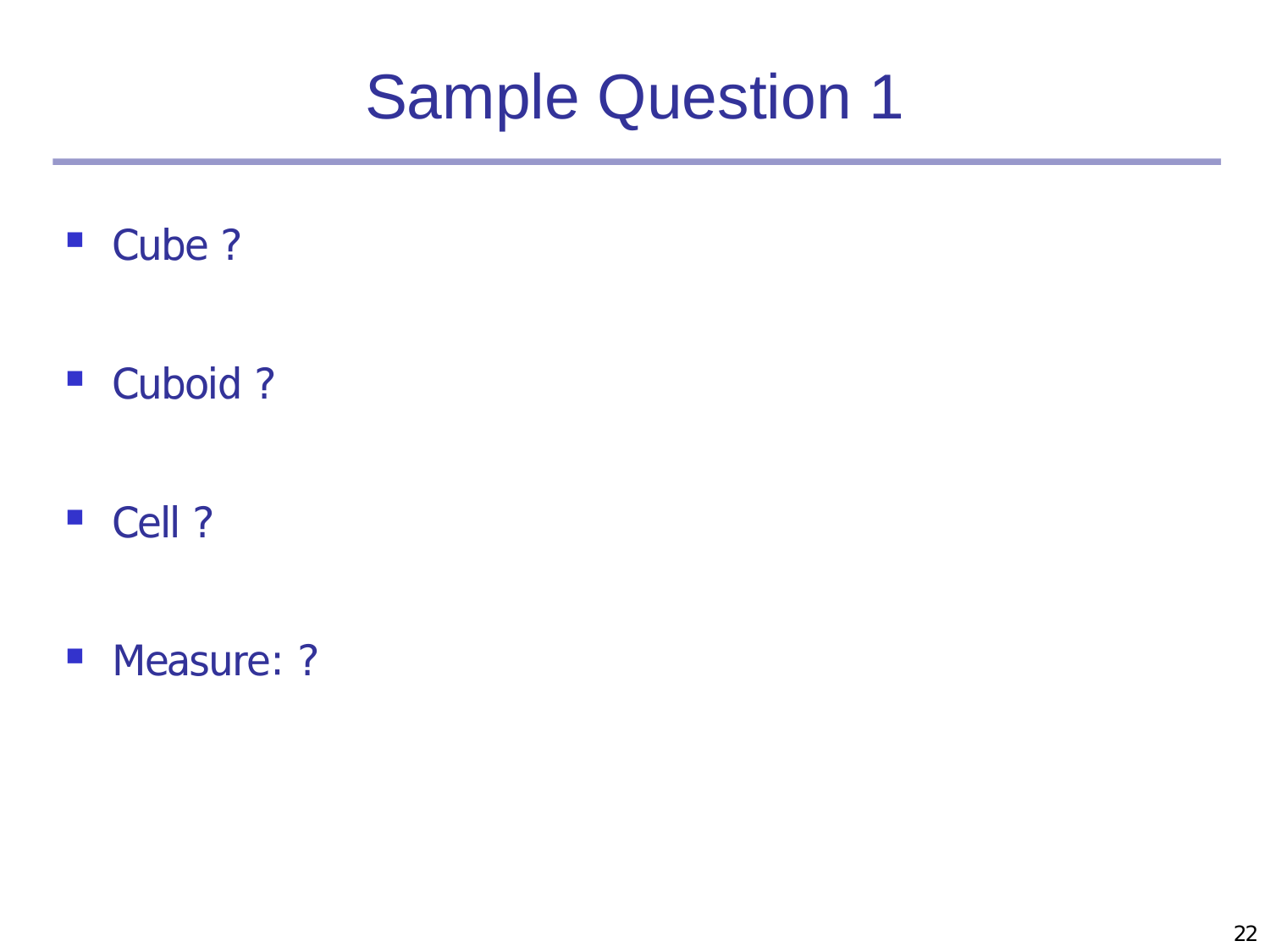

# Sample Question 1
Cube ?

Cuboid ?

Cell ?

Measure: ?

22